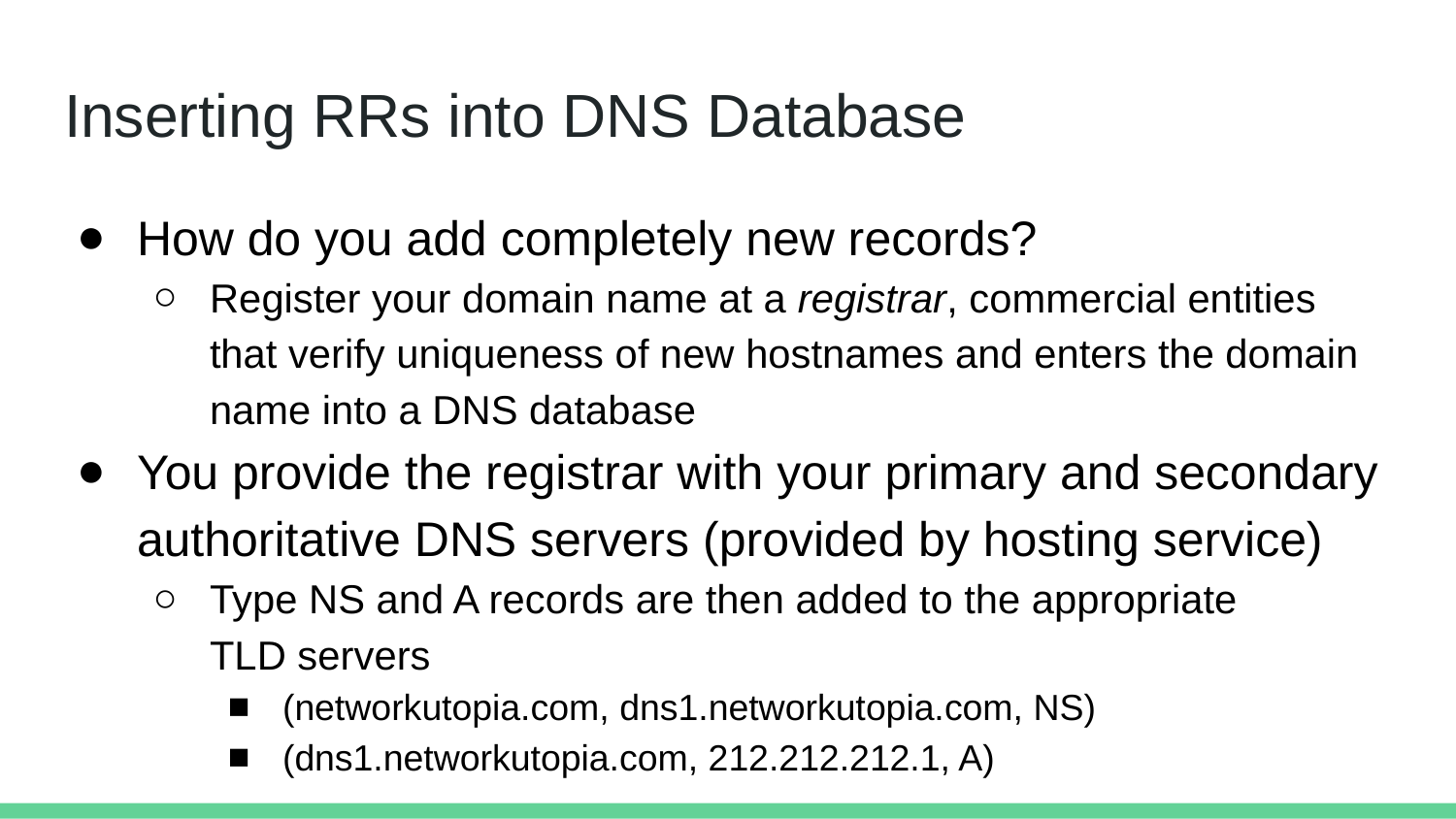

# Inserting RRs into DNS Database
How do you add completely new records?
Register your domain name at a registrar, commercial entities that verify uniqueness of new hostnames and enters the domain name into a DNS database
You provide the registrar with your primary and secondary authoritative DNS servers (provided by hosting service)
Type NS and A records are then added to the appropriate
TLD servers
(networkutopia.com, dns1.networkutopia.com, NS)
(dns1.networkutopia.com, 212.212.212.1, A)